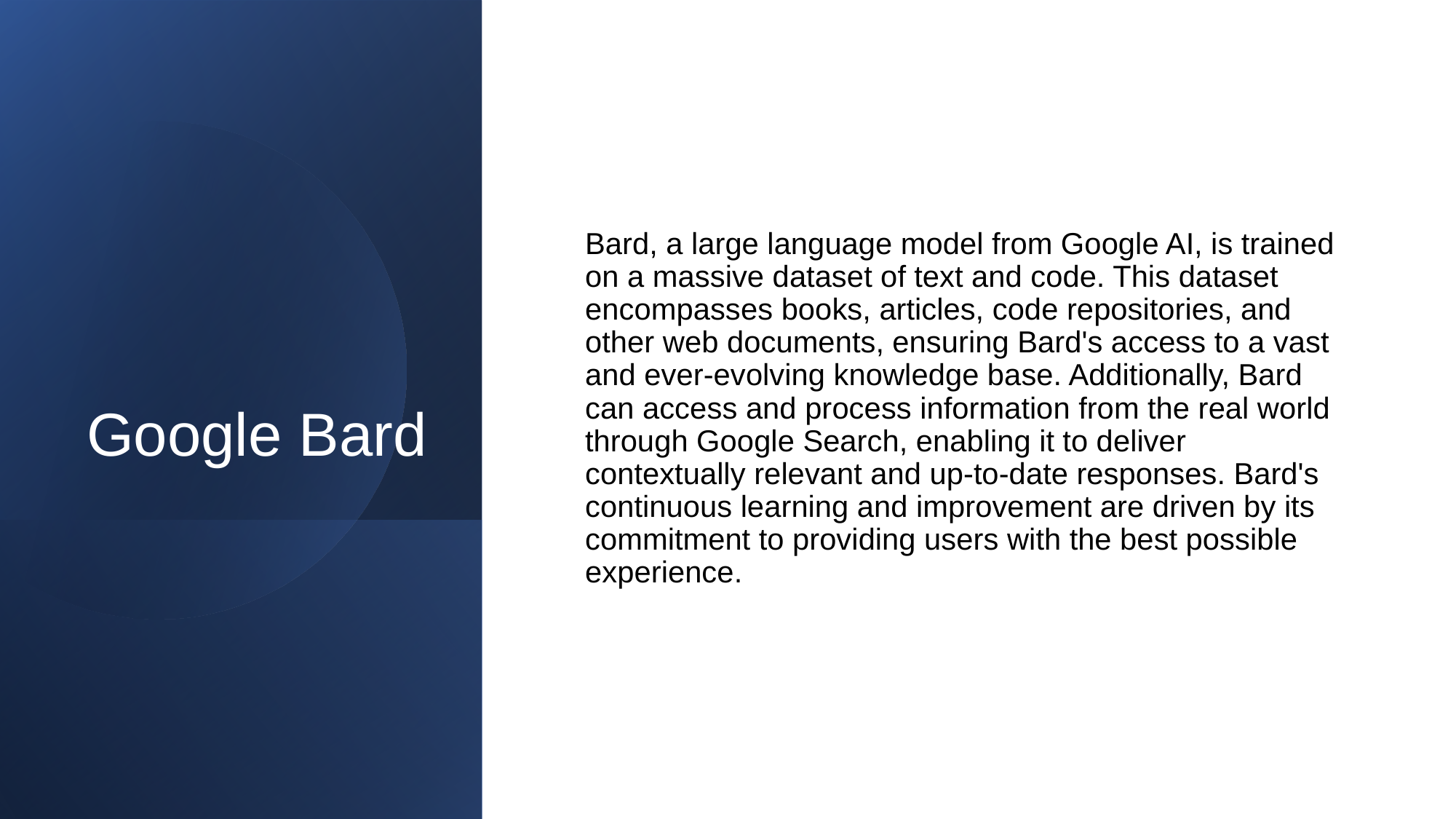

# Google Bard
Bard, a large language model from Google AI, is trained on a massive dataset of text and code. This dataset encompasses books, articles, code repositories, and other web documents, ensuring Bard's access to a vast and ever-evolving knowledge base. Additionally, Bard can access and process information from the real world through Google Search, enabling it to deliver contextually relevant and up-to-date responses. Bard's continuous learning and improvement are driven by its commitment to providing users with the best possible experience.